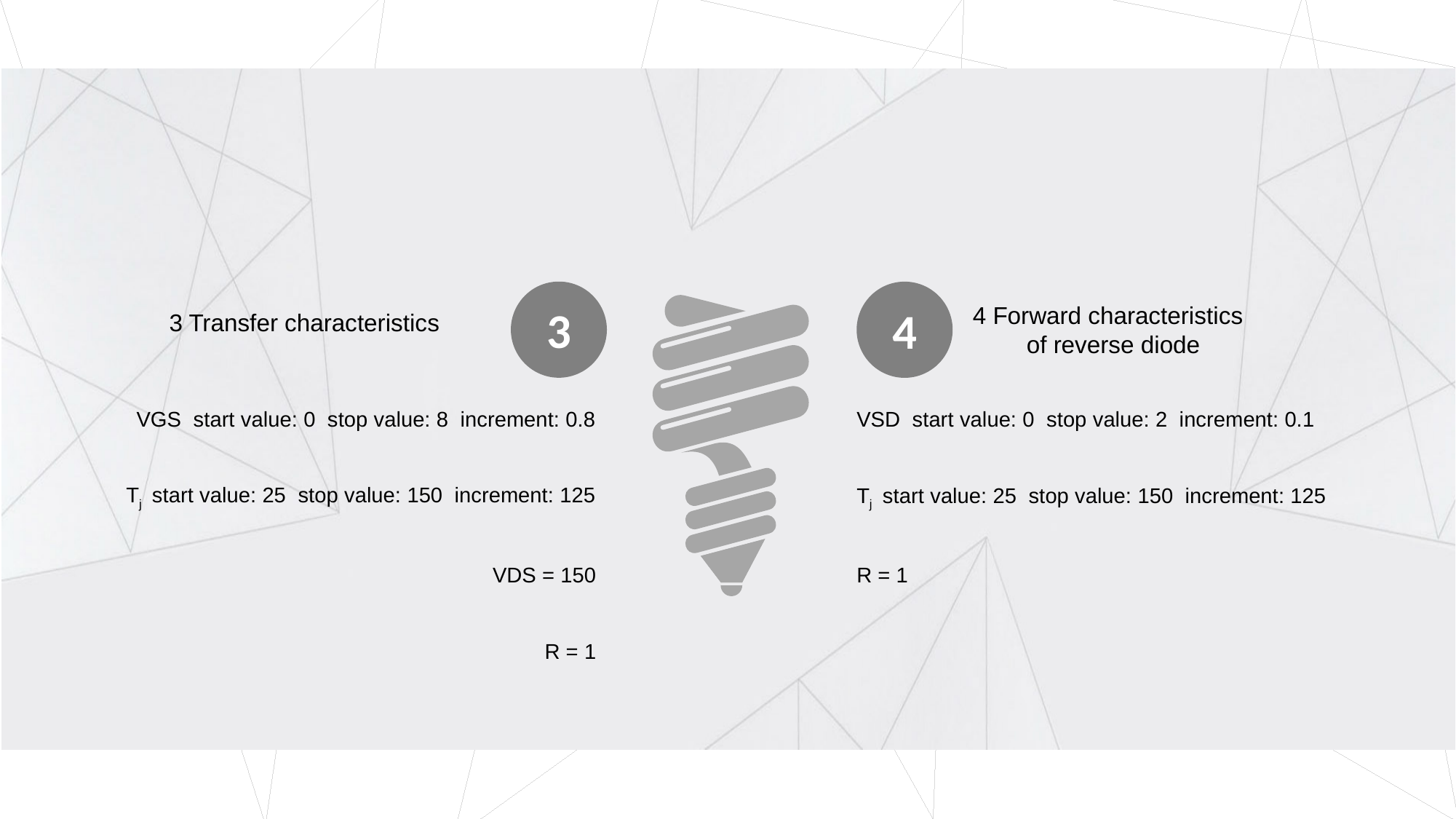

3
4 Forward characteristics
        of reverse diode

4
3 Transfer characteristics
VGS  start value: 0  stop value: 8  increment: 0.8

Tj   start value: 25  stop value: 150  increment: 125

VDS = 150

R = 1
VSD  start value: 0  stop value: 2  increment: 0.1

Tj   start value: 25  stop value: 150  increment: 125

R = 1